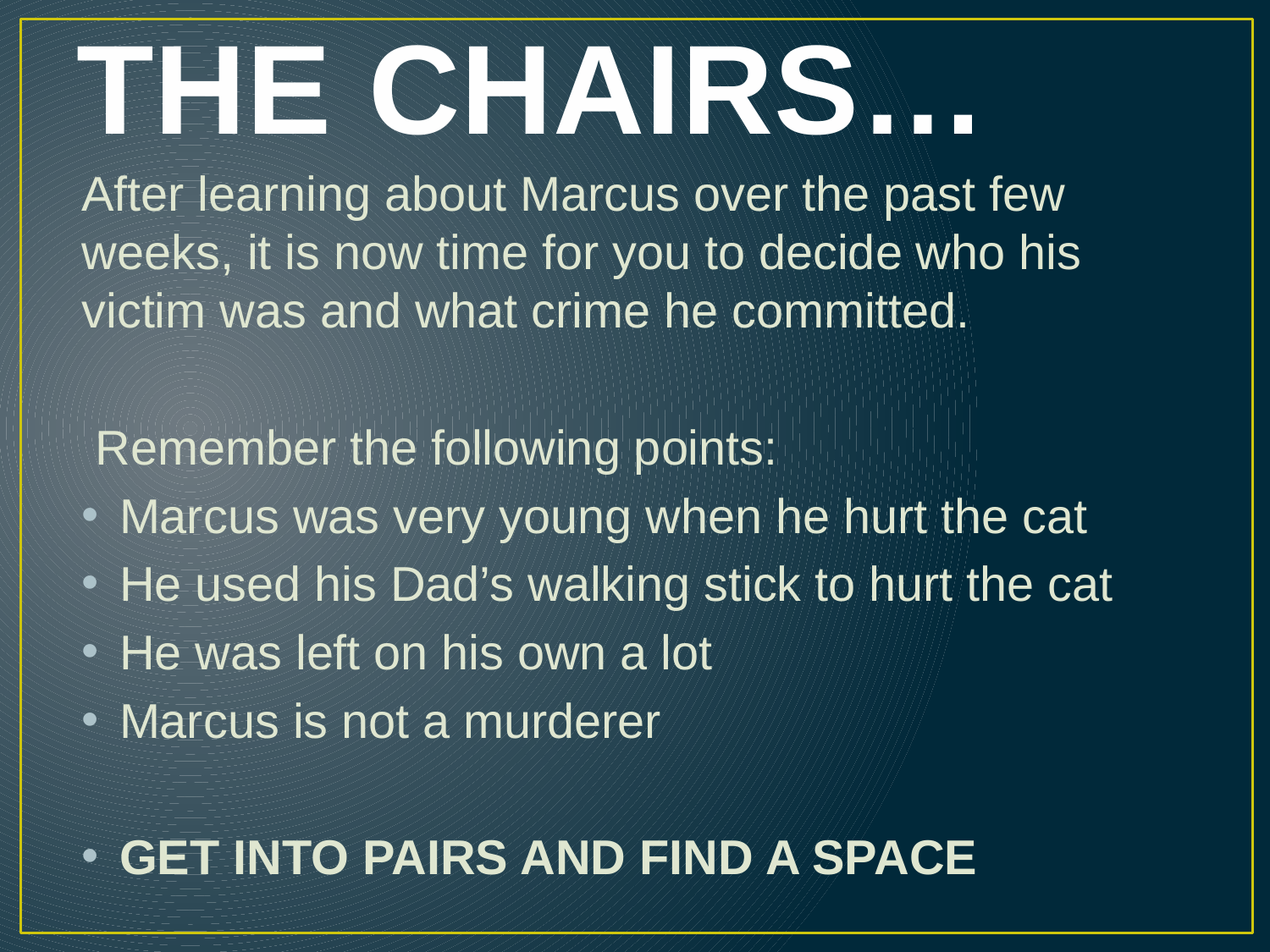

# THE CHAIRS…
After learning about Marcus over the past few weeks, it is now time for you to decide who his victim was and what crime he committed.

 Remember the following points:
Marcus was very young when he hurt the cat
He used his Dad’s walking stick to hurt the cat
He was left on his own a lot
Marcus is not a murderer

GET INTO PAIRS AND FIND A SPACE